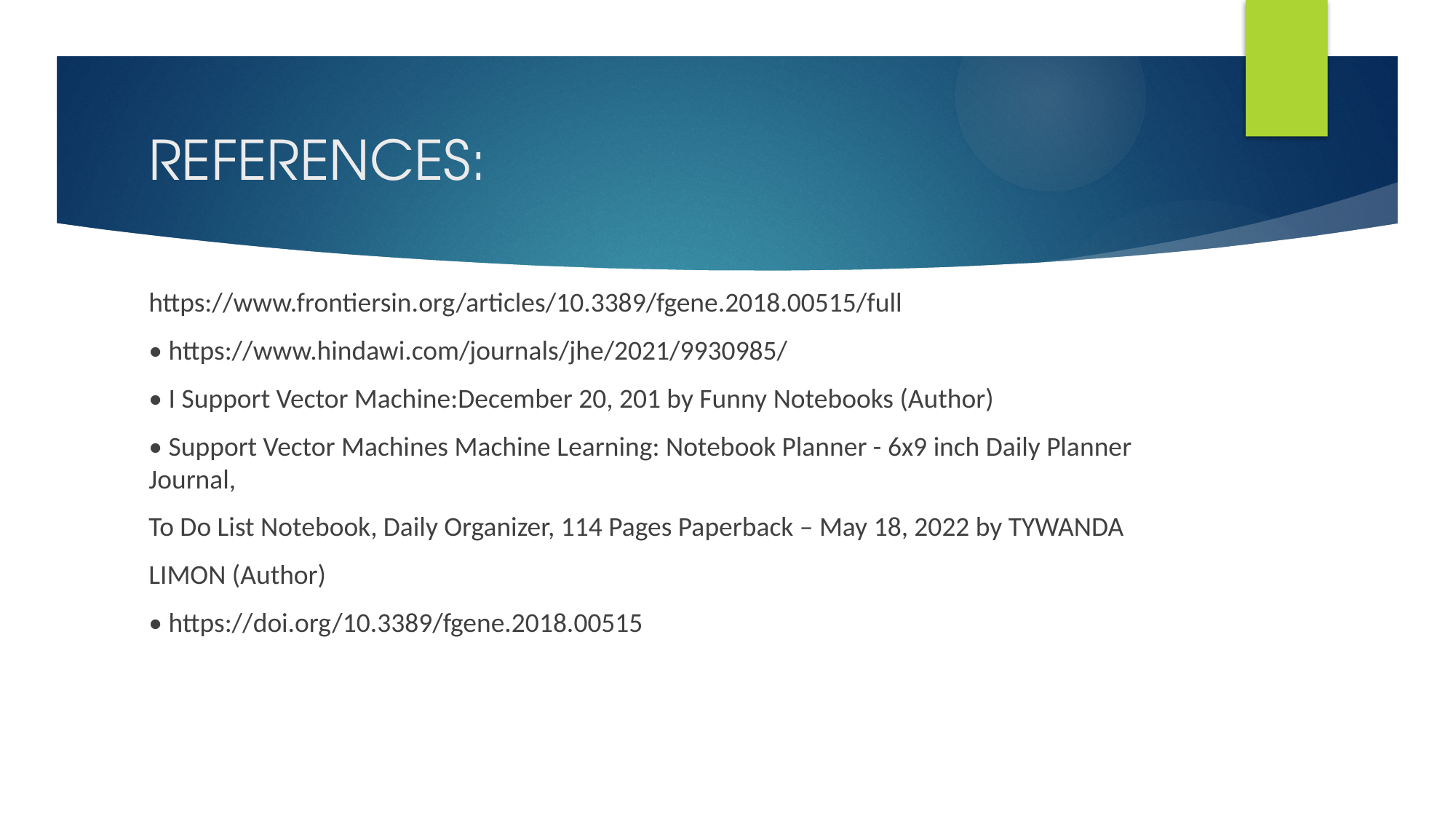

# REFERENCES:
https://www.frontiersin.org/articles/10.3389/fgene.2018.00515/full
• https://www.hindawi.com/journals/jhe/2021/9930985/
• I Support Vector Machine:December 20, 201 by Funny Notebooks (Author)
• Support Vector Machines Machine Learning: Notebook Planner - 6x9 inch Daily Planner Journal,
To Do List Notebook, Daily Organizer, 114 Pages Paperback – May 18, 2022 by TYWANDA
LIMON (Author)
• https://doi.org/10.3389/fgene.2018.00515